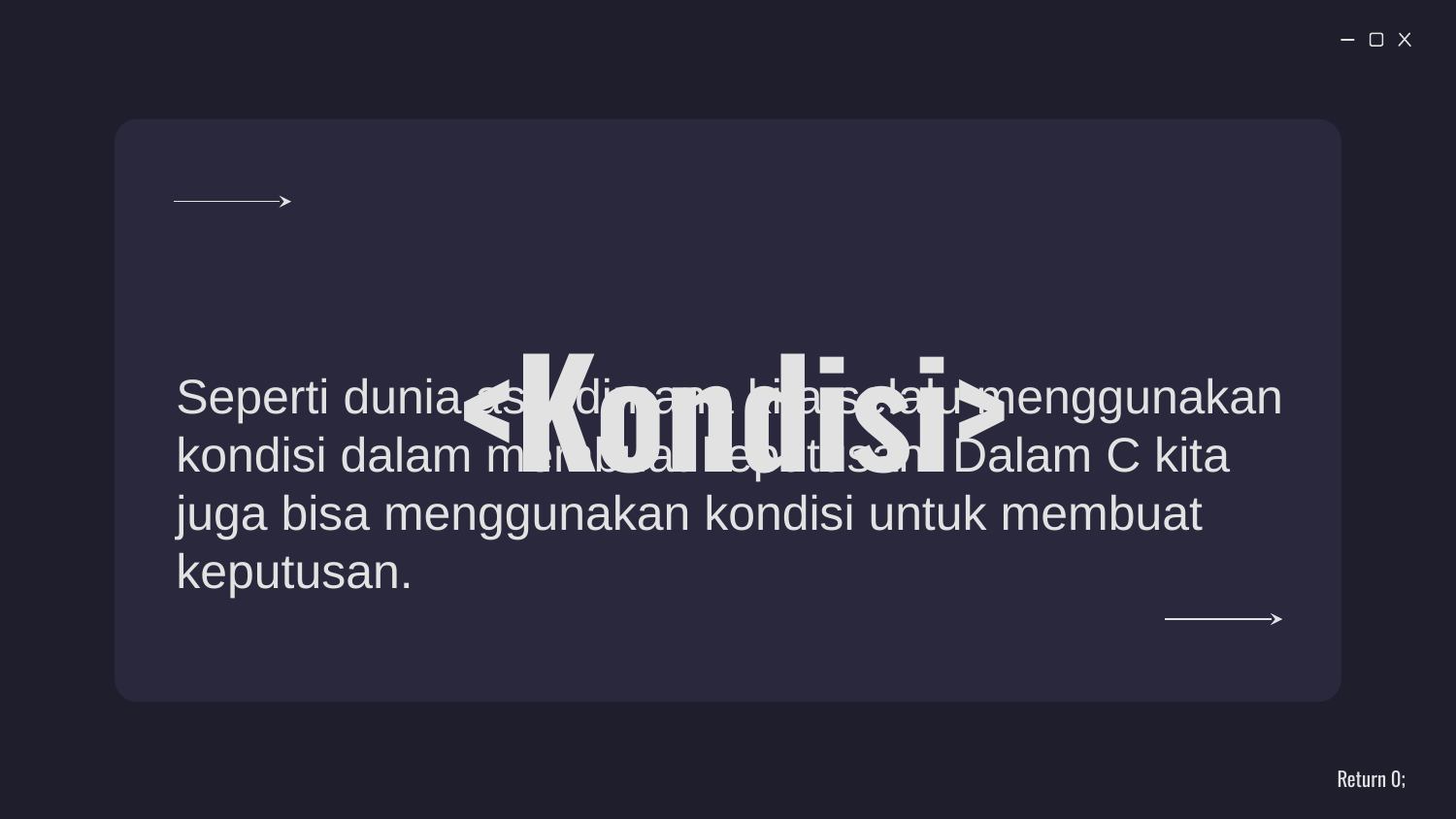

# <Kondisi>
Seperti dunia asli, dimana kita selalu menggunakan kondisi dalam membuat keputusan. Dalam C kita juga bisa menggunakan kondisi untuk membuat keputusan.
Return 0;